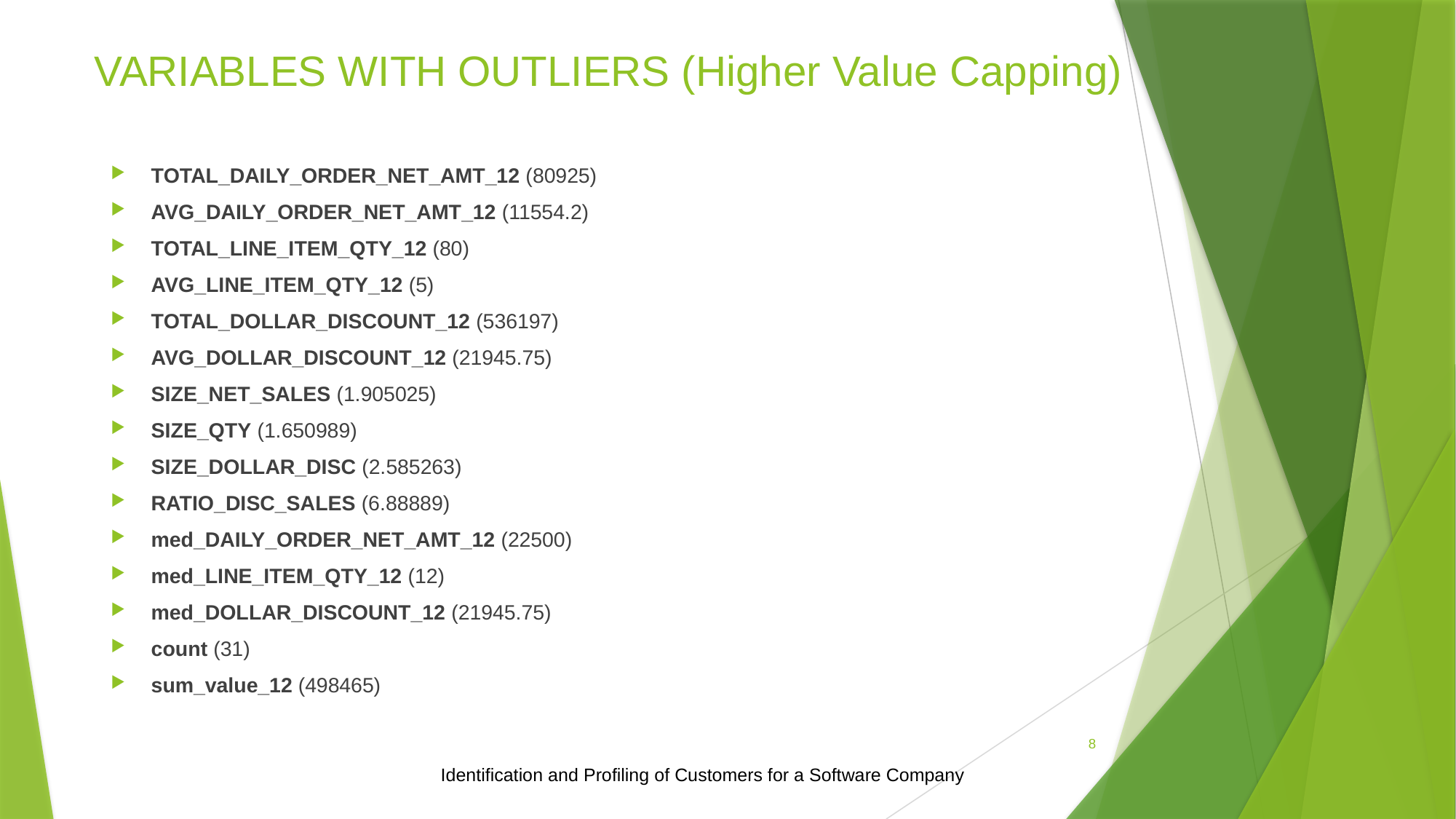

# VARIABLES WITH OUTLIERS (Higher Value Capping)
TOTAL_DAILY_ORDER_NET_AMT_12 (80925)
AVG_DAILY_ORDER_NET_AMT_12 (11554.2)
TOTAL_LINE_ITEM_QTY_12 (80)
AVG_LINE_ITEM_QTY_12 (5)
TOTAL_DOLLAR_DISCOUNT_12 (536197)
AVG_DOLLAR_DISCOUNT_12 (21945.75)
SIZE_NET_SALES (1.905025)
SIZE_QTY (1.650989)
SIZE_DOLLAR_DISC (2.585263)
RATIO_DISC_SALES (6.88889)
med_DAILY_ORDER_NET_AMT_12 (22500)
med_LINE_ITEM_QTY_12 (12)
med_DOLLAR_DISCOUNT_12 (21945.75)
count (31)
sum_value_12 (498465)
8
Identification and Profiling of Customers for a Software Company